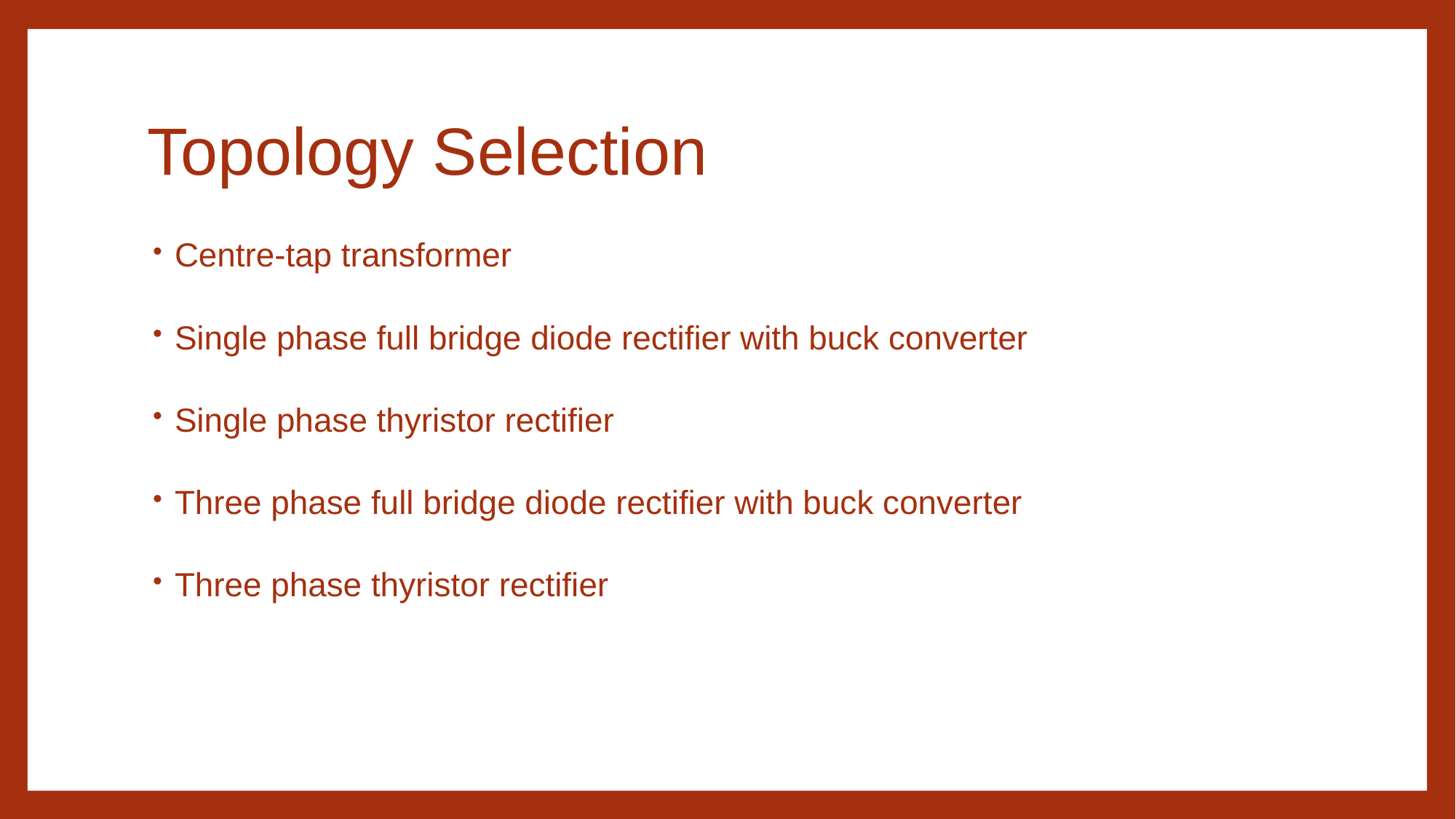

# Topology Selection
Centre-tap transformer

Single phase full bridge diode rectifier with buck converter

Single phase thyristor rectifier

Three phase full bridge diode rectifier with buck converter

Three phase thyristor rectifier